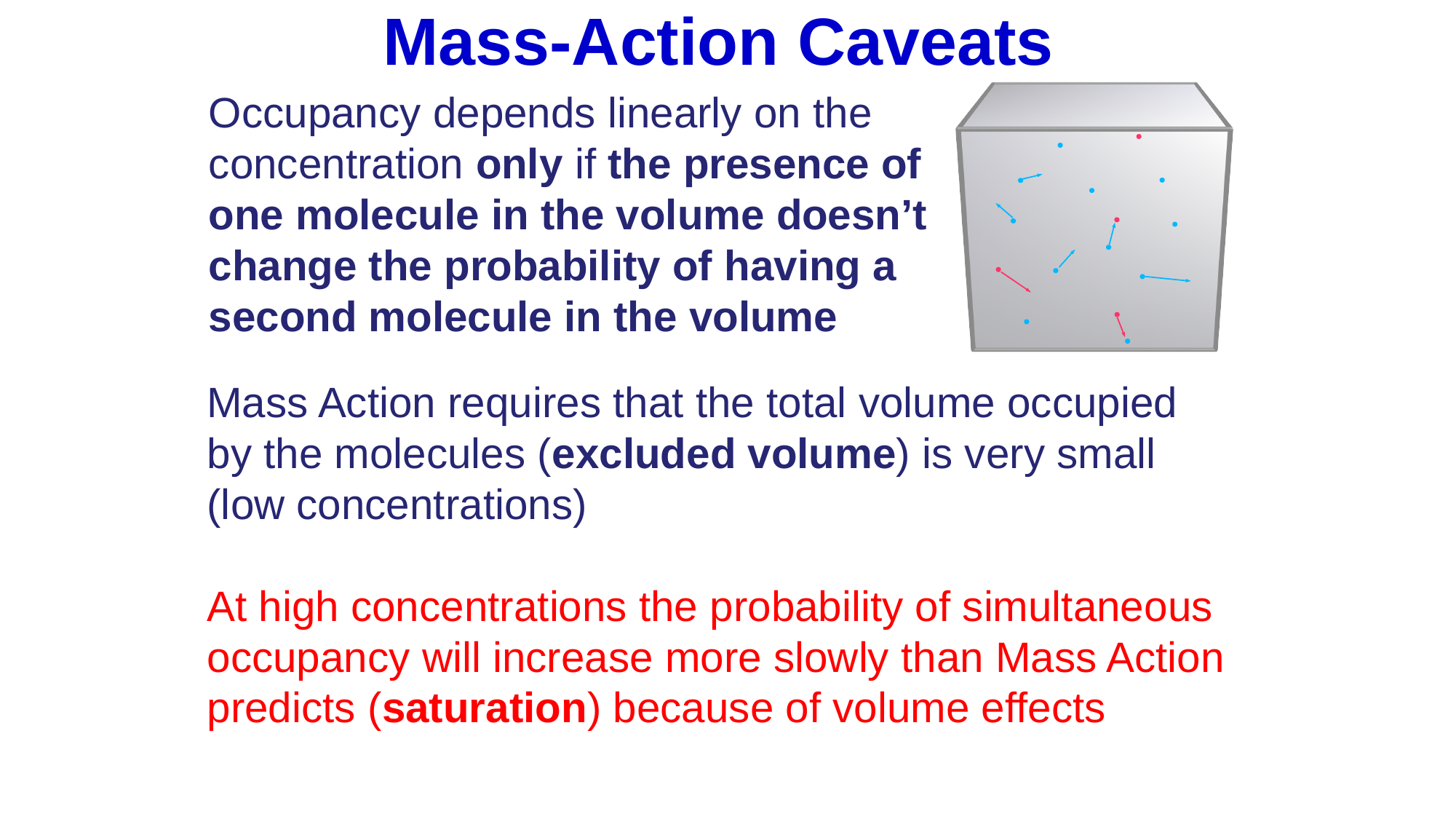

# Mass-Action Caveats
Occupancy depends linearly on the concentration only if the presence of one molecule in the volume doesn’t change the probability of having a second molecule in the volume

Mass Action requires that the total volume occupied by the molecules (excluded volume) is very small (low concentrations)

At high concentrations the probability of simultaneous occupancy will increase more slowly than Mass Action predicts (saturation) because of volume effects